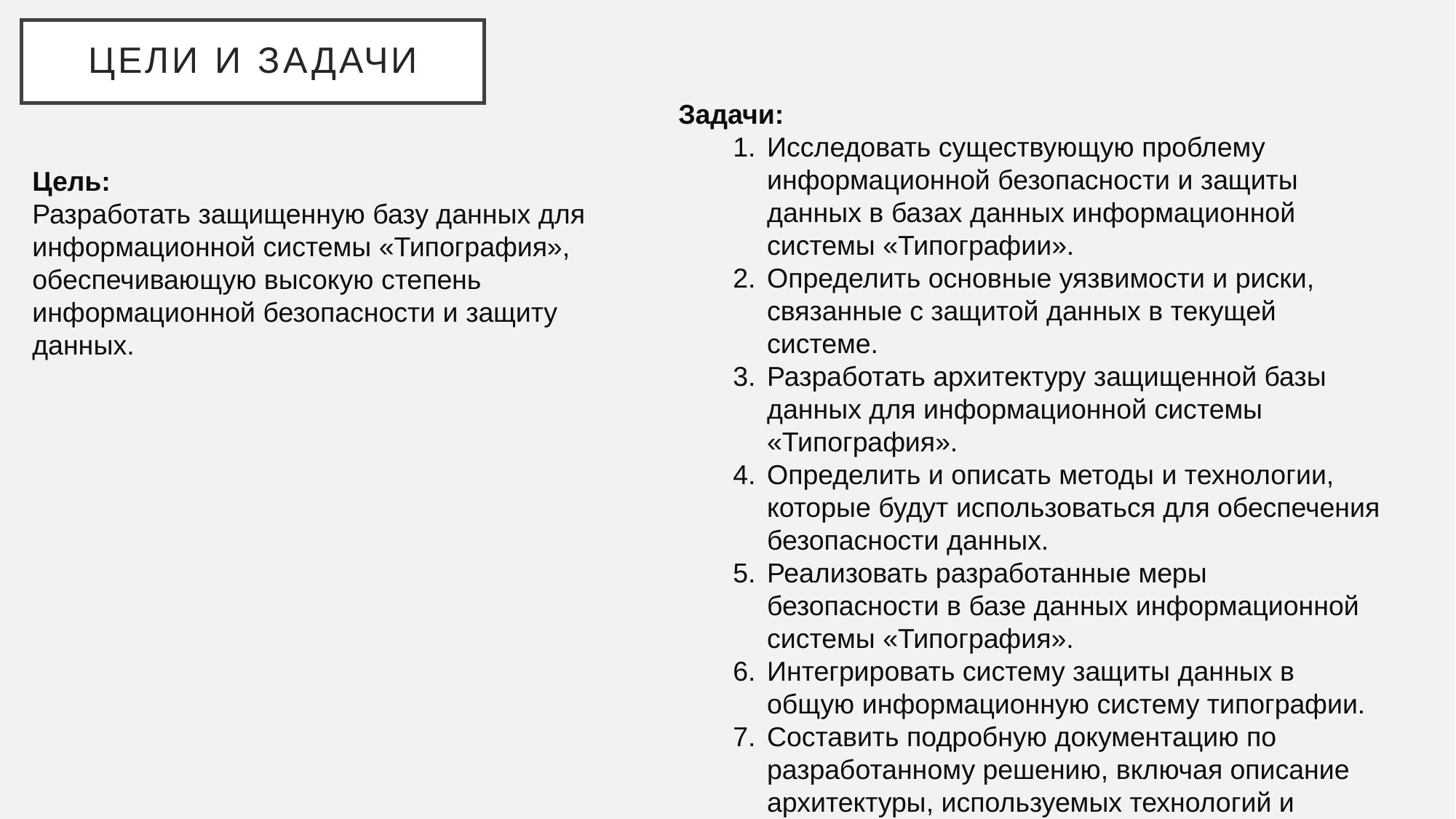

# Цели и задачи
Задачи:
Исследовать существующую проблему информационной безопасности и защиты данных в базах данных информационной системы «Типографии».
Определить основные уязвимости и риски, связанные с защитой данных в текущей системе.
Разработать архитектуру защищенной базы данных для информационной системы «Типография».
Определить и описать методы и технологии, которые будут использоваться для обеспечения безопасности данных.
Реализовать разработанные меры безопасности в базе данных информационной системы «Типография».
Интегрировать систему защиты данных в общую информационную систему типографии.
Составить подробную документацию по разработанному решению, включая описание архитектуры, используемых технологий и результатов тестирования.
Цель:
Разработать защищенную базу данных для информационной системы «Типография», обеспечивающую высокую степень информационной безопасности и защиту данных.